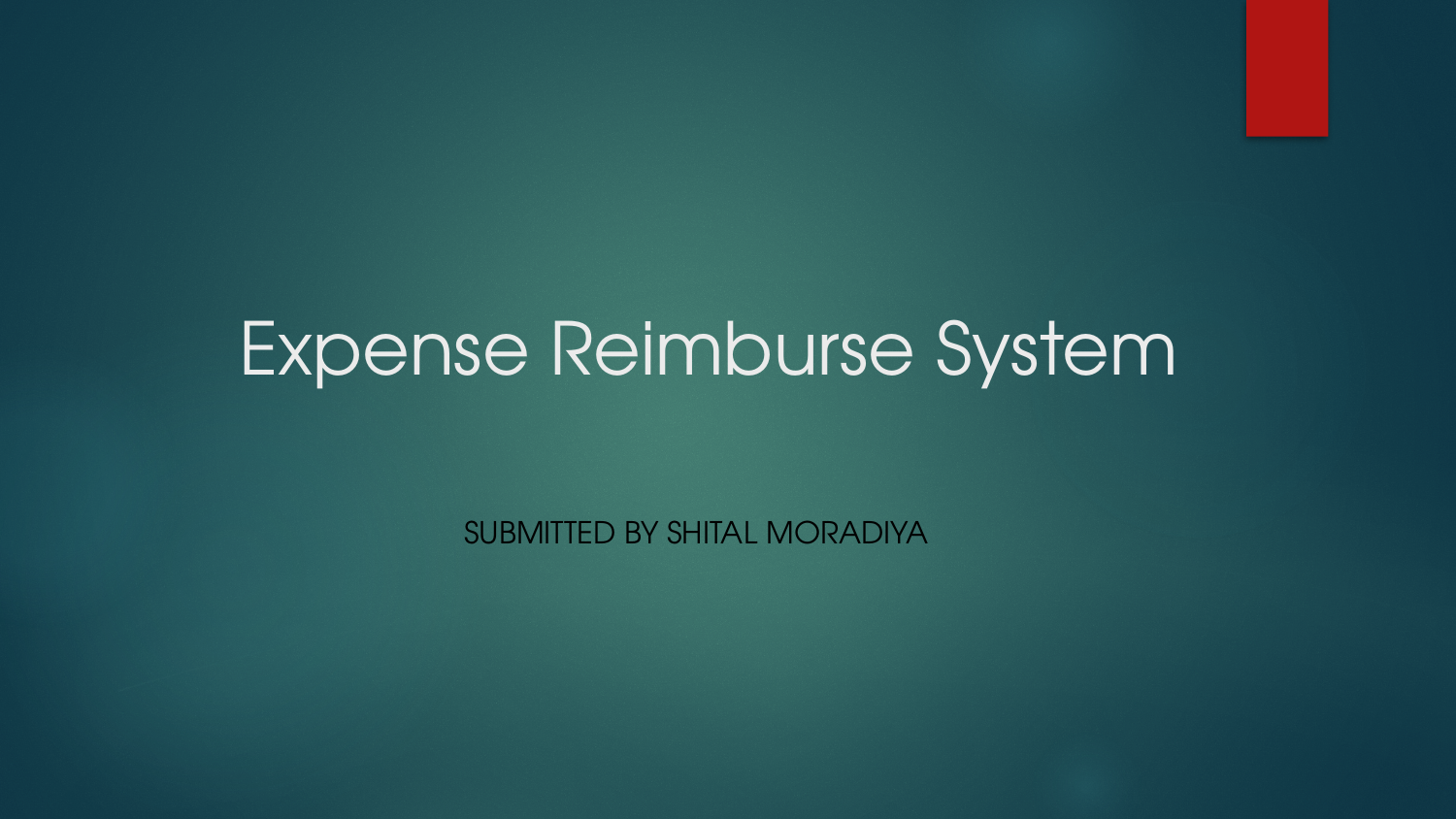

# Expense Reimburse System
Submitted By Shital Moradiya